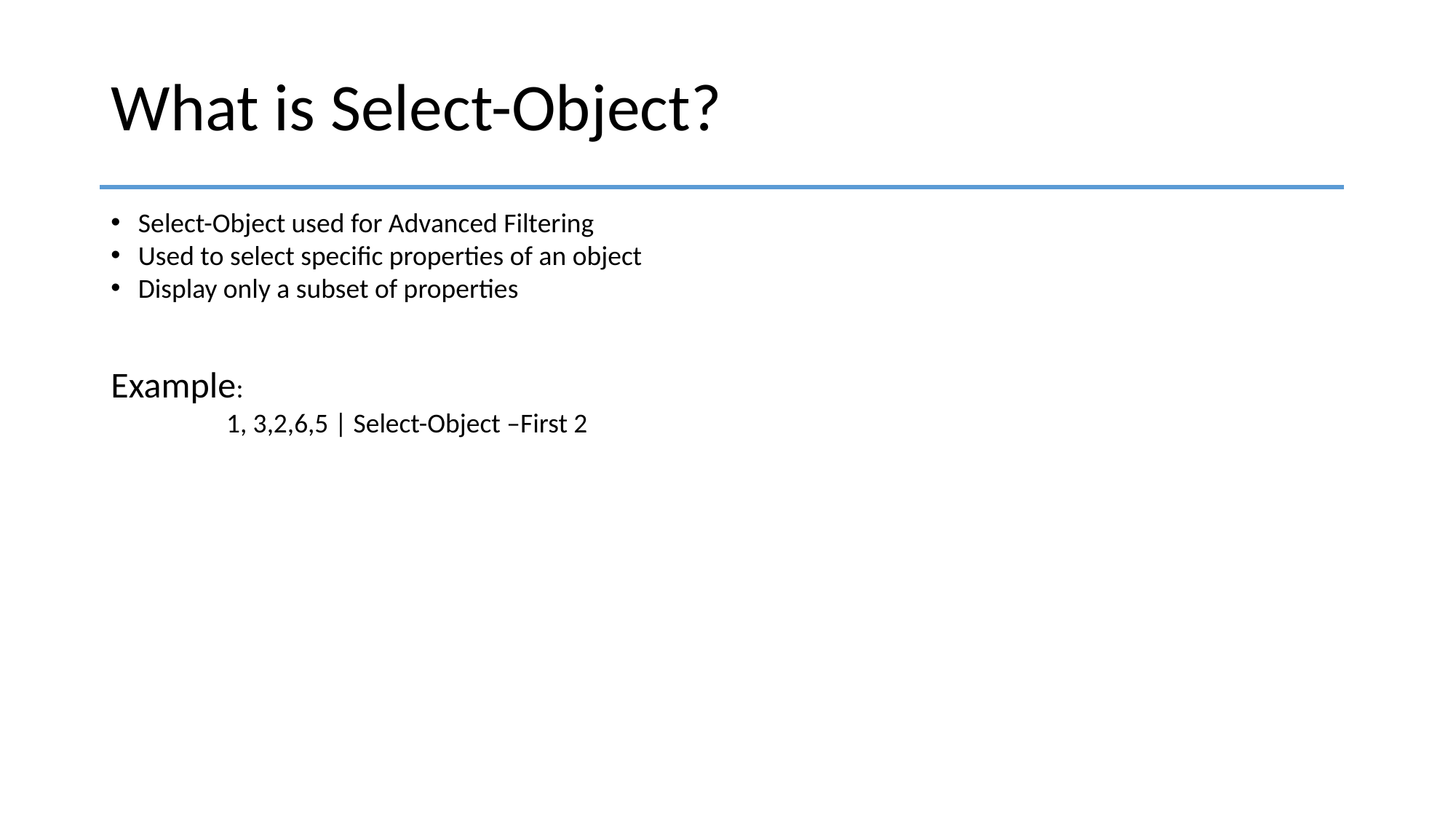

# What is Select-Object?
Select-Object used for Advanced Filtering
Used to select specific properties of an object
Display only a subset of properties

Example:
	 1, 3,2,6,5 | Select-Object –First 2